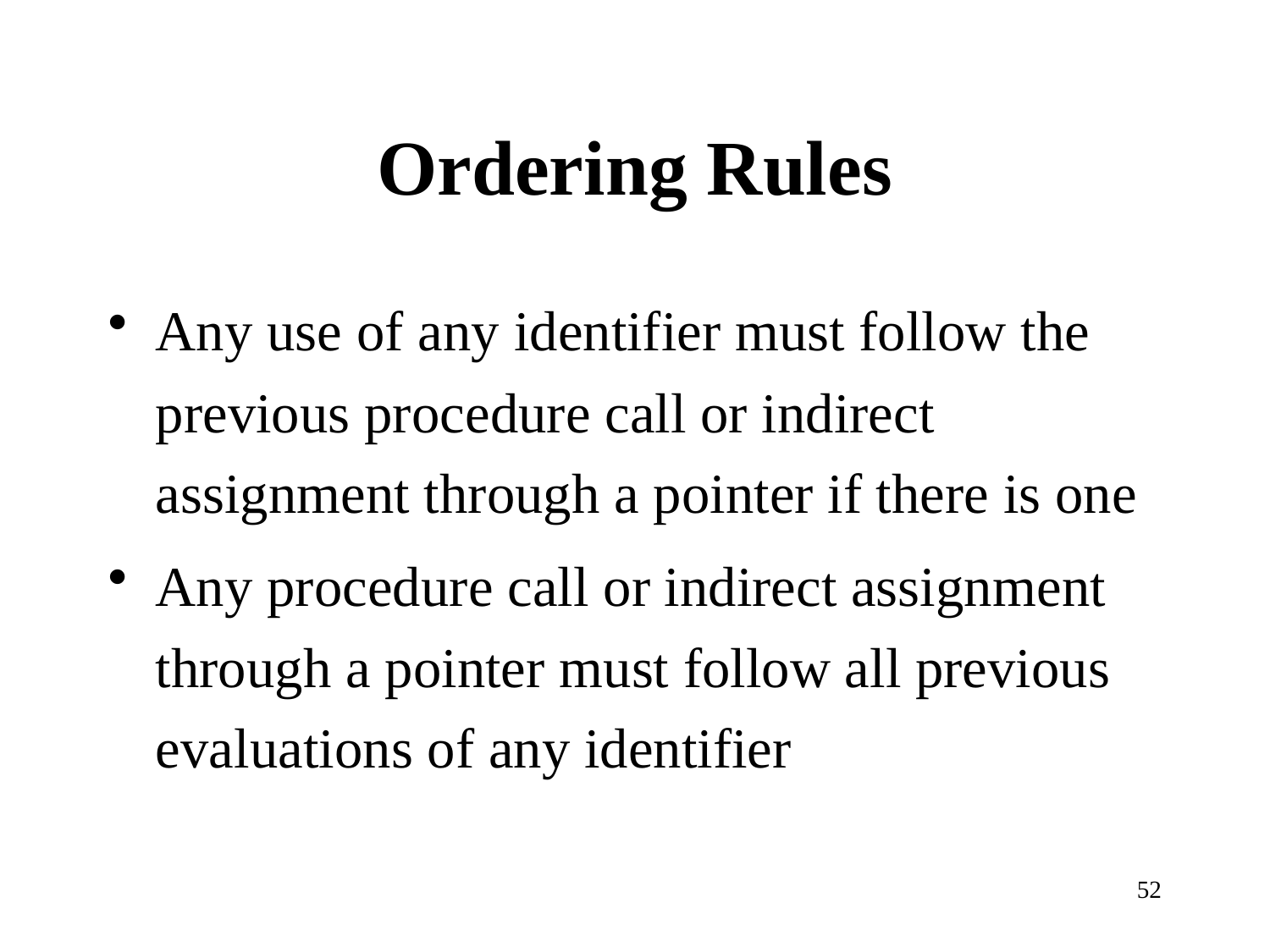

# Ordering Rules
Any use of any identifier must follow the previous procedure call or indirect assignment through a pointer if there is one
Any procedure call or indirect assignment through a pointer must follow all previous evaluations of any identifier
52